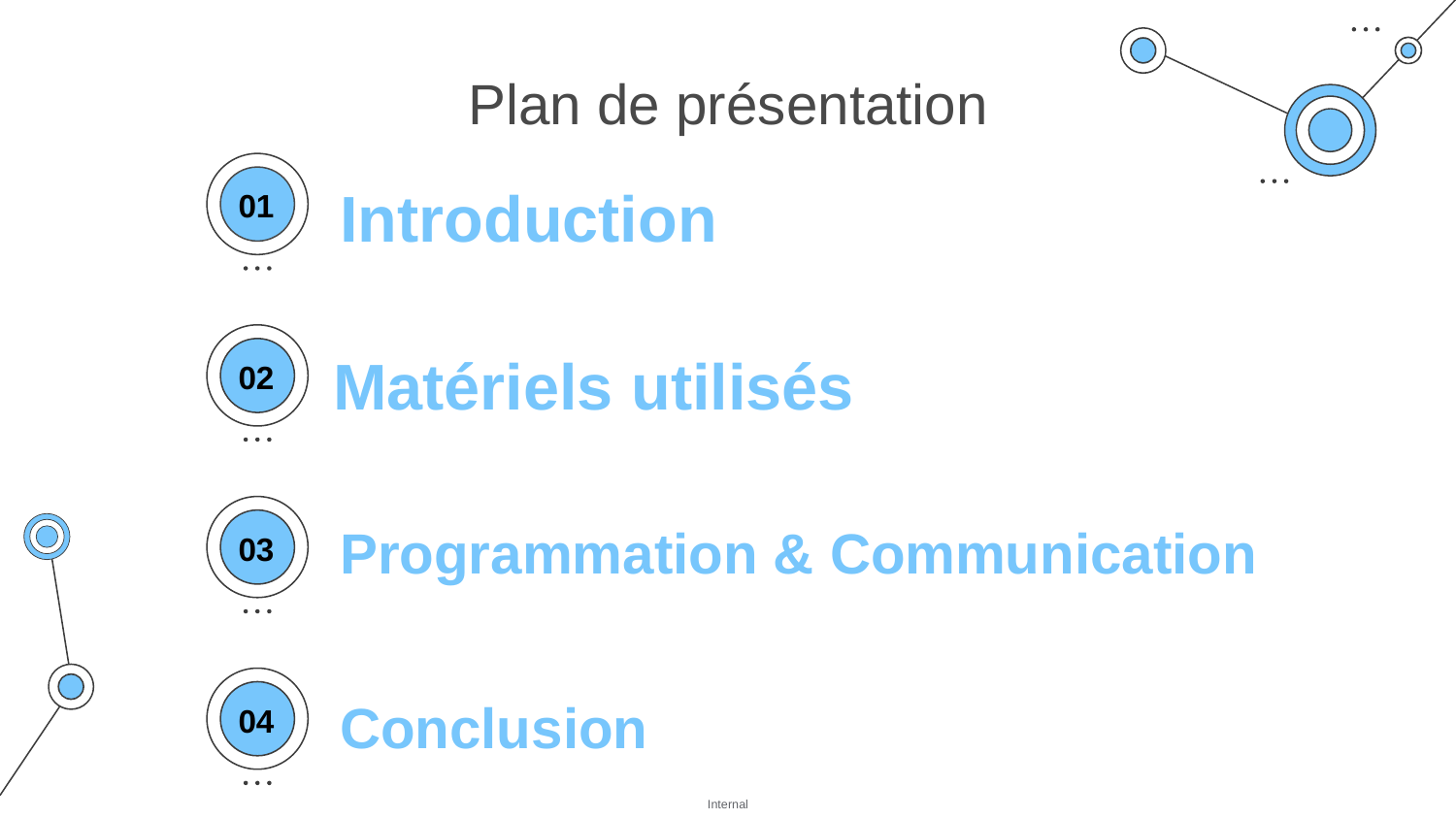

# Plan de présentation
Introduction

01

Matériels utilisés
02
Programmation & Communication

03
Conclusion

04